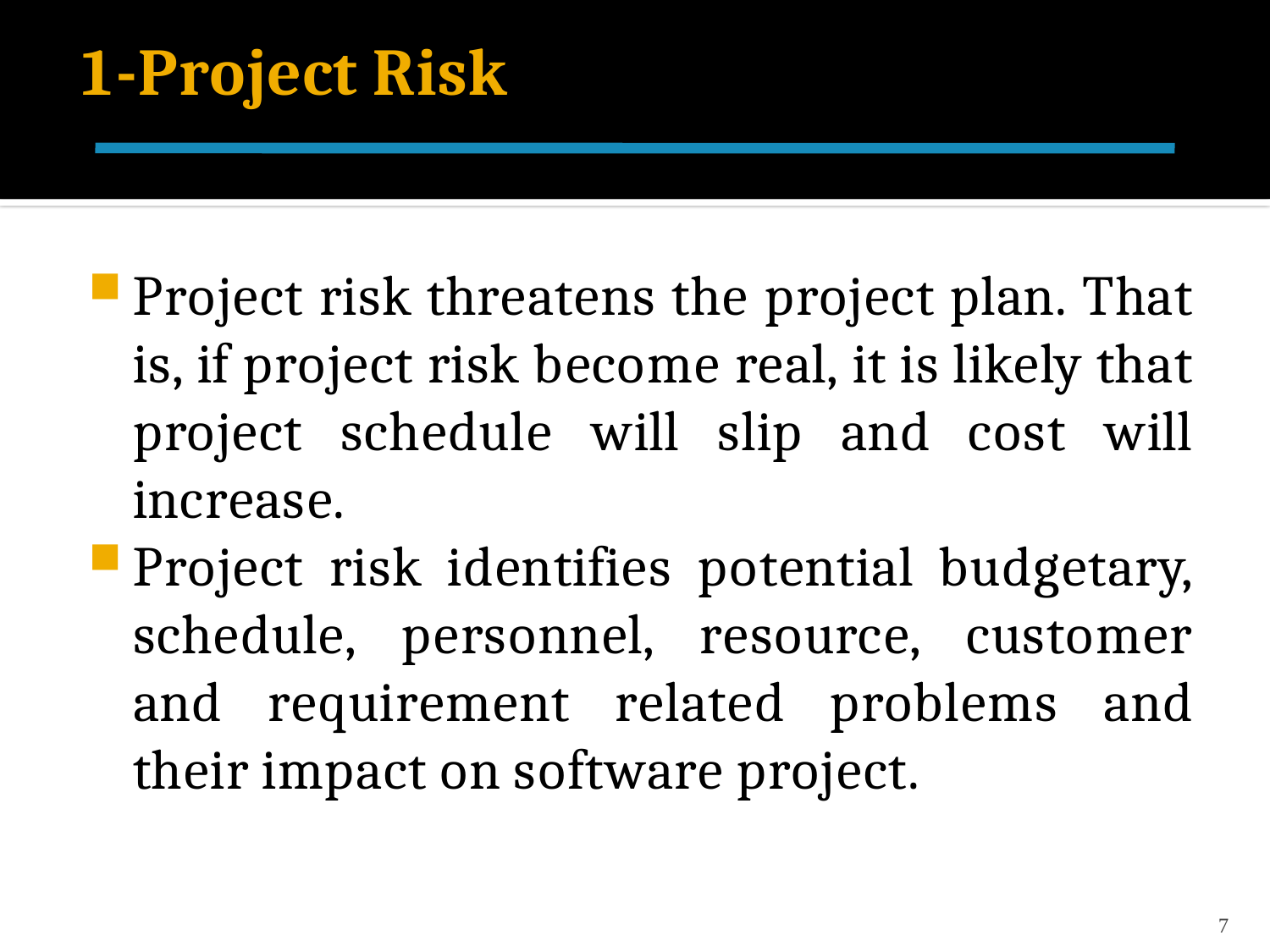

# 1-Project Risk
Project risk threatens the project plan. That is, if project risk become real, it is likely that project schedule will slip and cost will increase.
Project risk identifies potential budgetary, schedule, personnel, resource, customer and requirement related problems and their impact on software project.

7